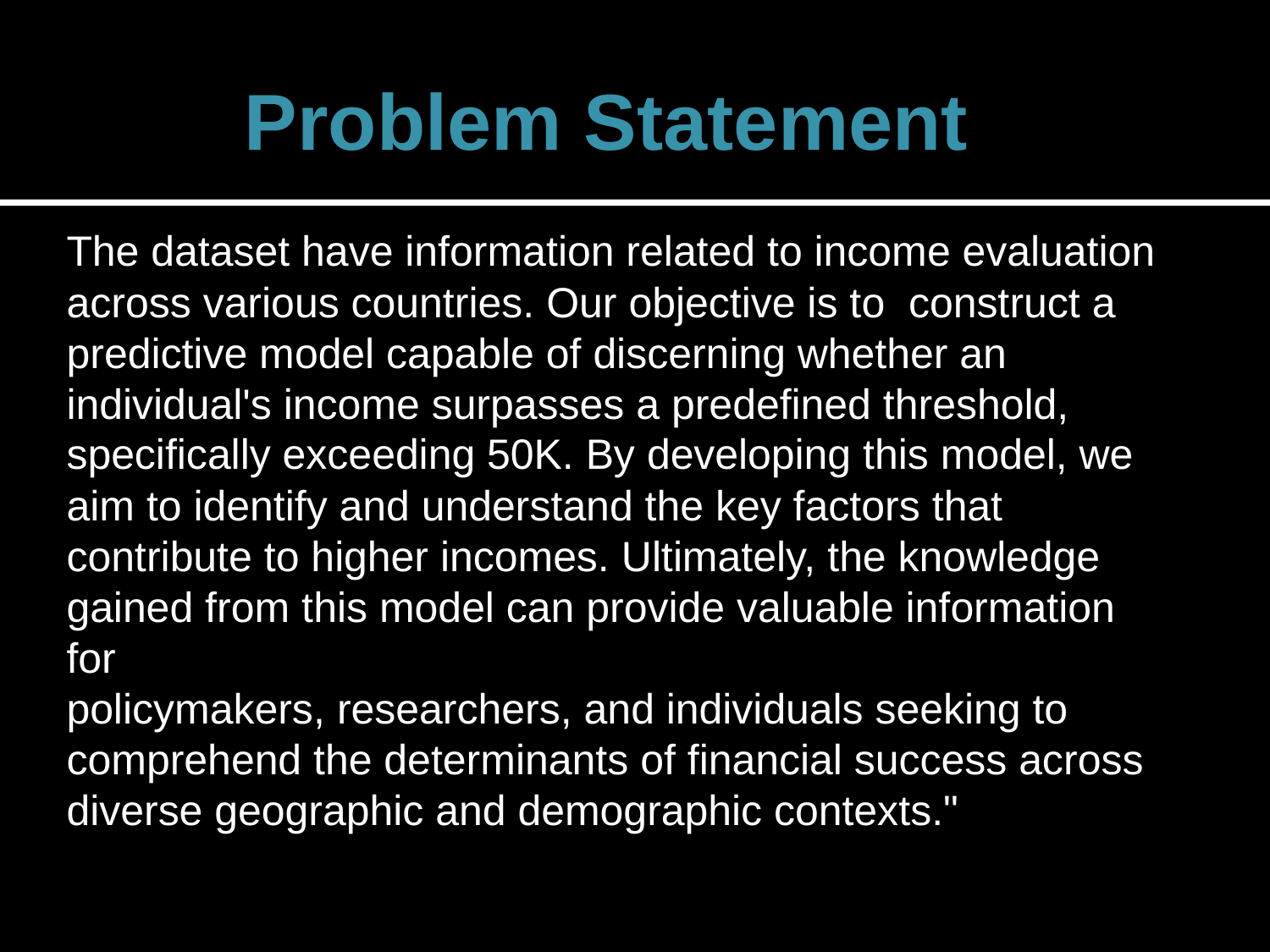

# Problem Statement
The dataset have information related to income evaluation across various countries. Our objective is to  construct a predictive model capable of discerning whether an individual's income surpasses a predefined threshold, specifically exceeding 50K. By developing this model, we aim to identify and understand the key factors that contribute to higher incomes. Ultimately, the knowledge gained from this model can provide valuable information for
policymakers, researchers, and individuals seeking to comprehend the determinants of financial success across diverse geographic and demographic contexts."